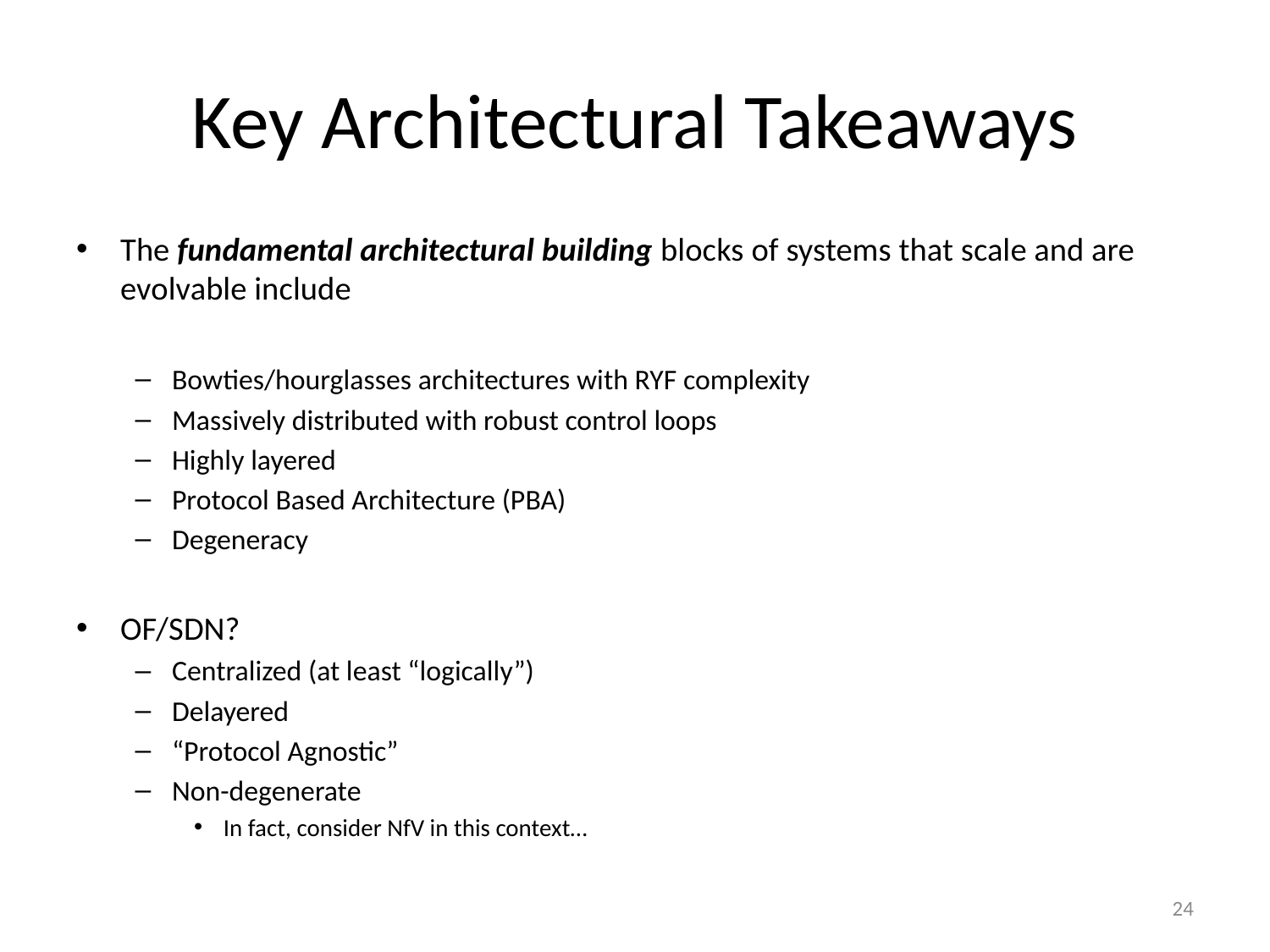

# Key Architectural Takeaways
The fundamental architectural building blocks of systems that scale and are evolvable include

Bowties/hourglasses architectures with RYF complexity
Massively distributed with robust control loops
Highly layered
Protocol Based Architecture (PBA)
Degeneracy

OF/SDN?
Centralized (at least “logically”)
Delayered
“Protocol Agnostic”
Non-degenerate
In fact, consider NfV in this context…

24